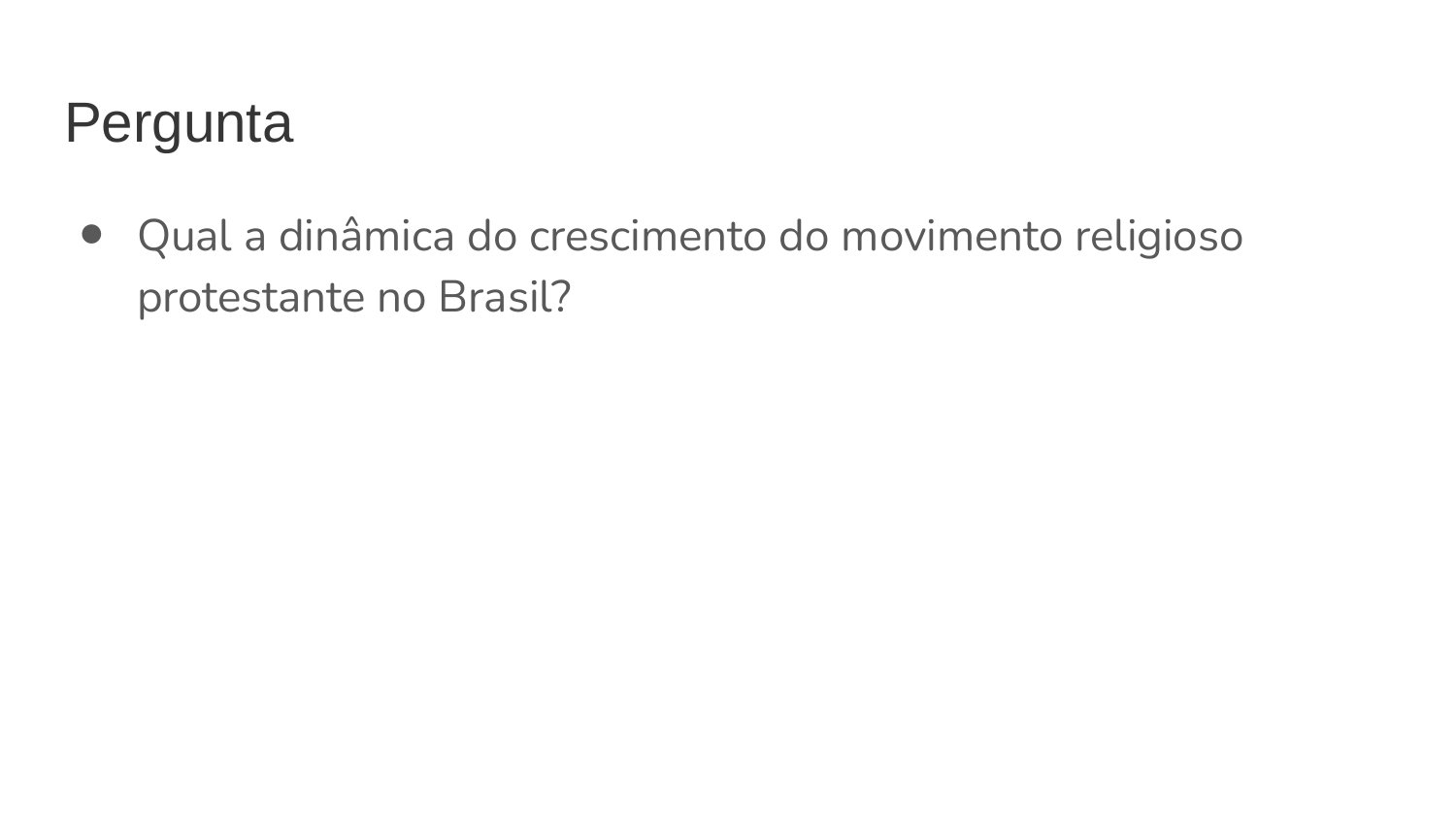

# Pergunta
Qual a dinâmica do crescimento do movimento religioso protestante no Brasil?